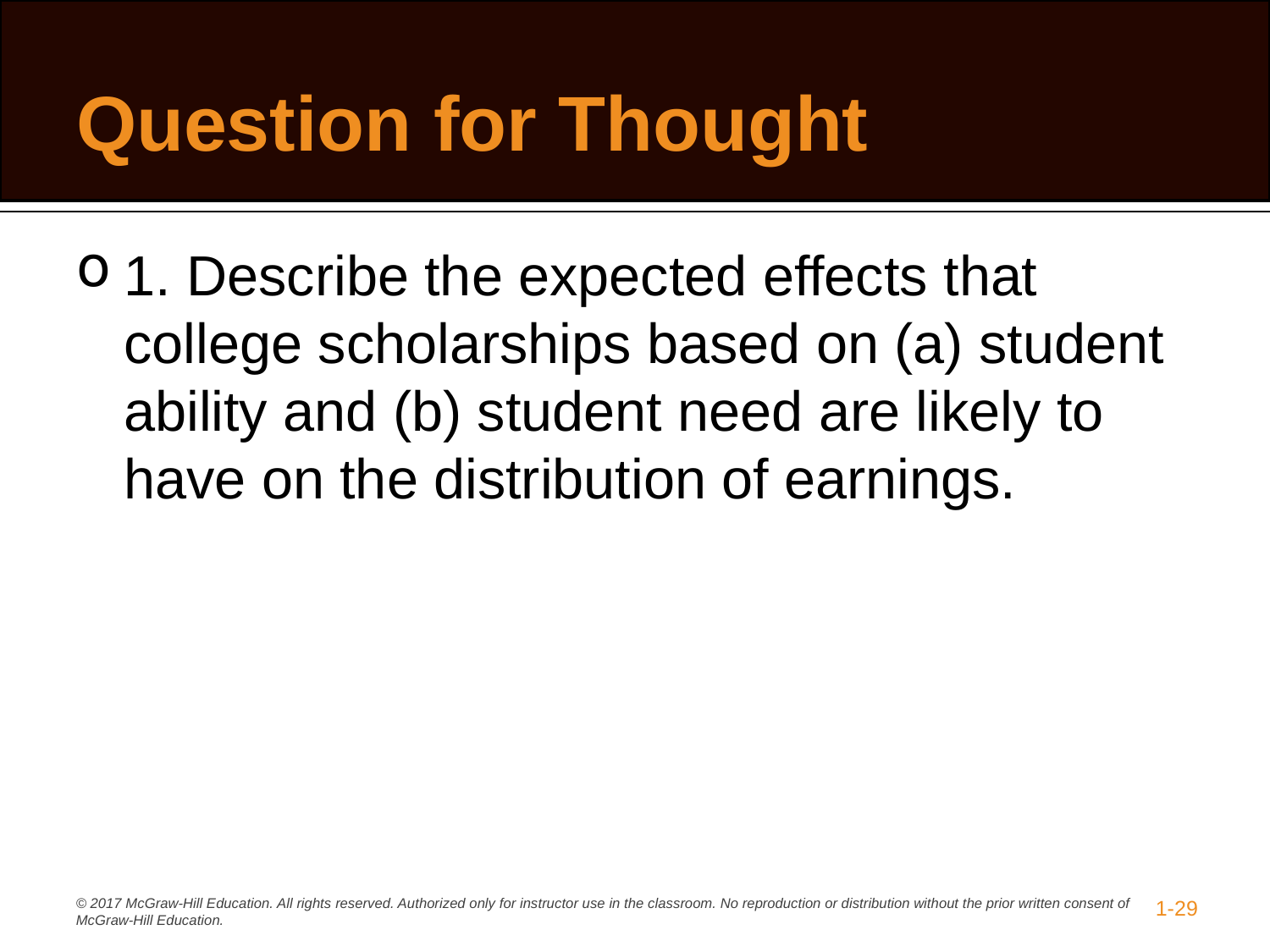

# Question for Thought
1. Describe the expected effects that college scholarships based on (a) student ability and (b) student need are likely to have on the distribution of earnings.